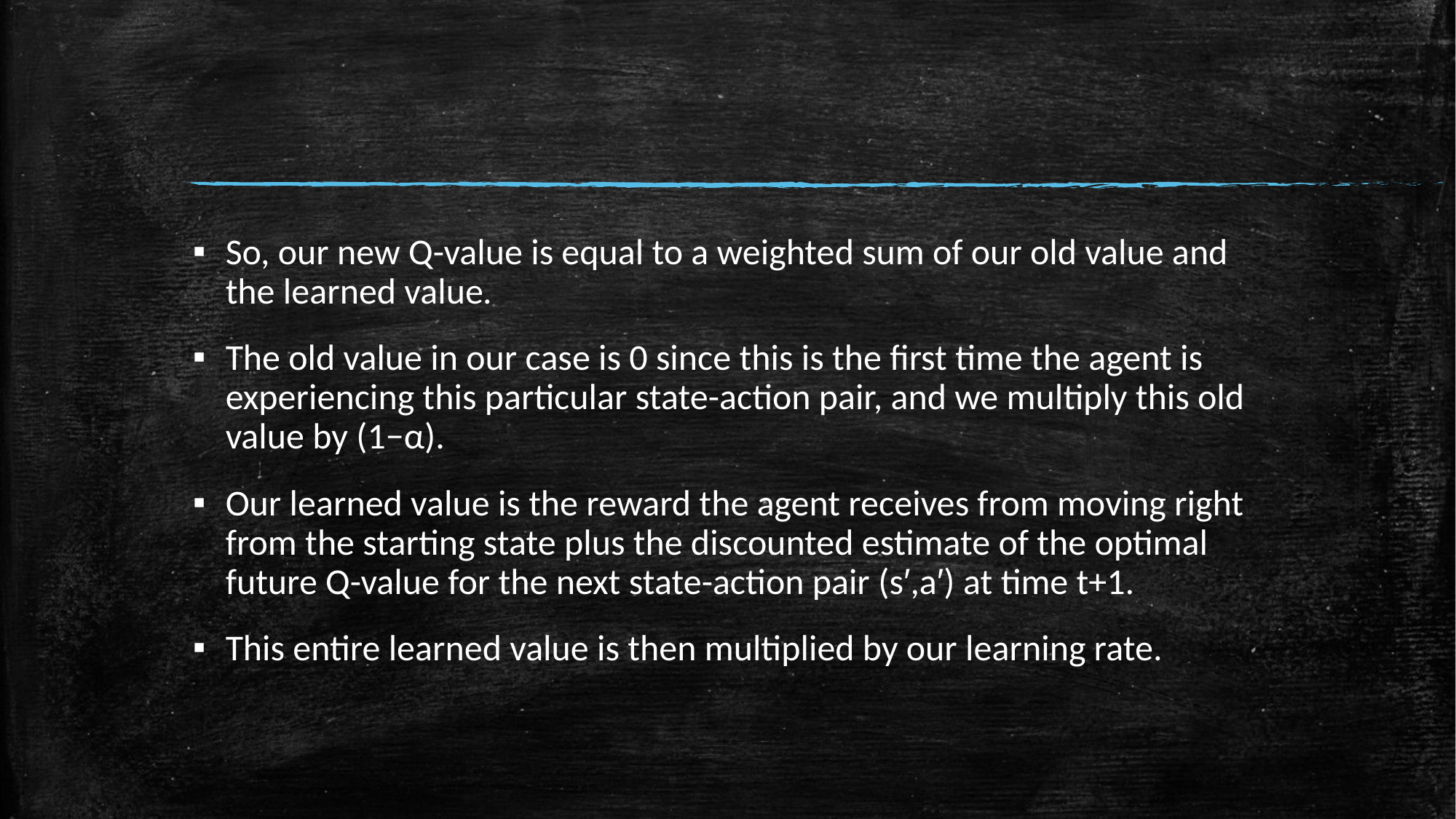

#
So, our new Q-value is equal to a weighted sum of our old value and the learned value.
The old value in our case is 0 since this is the first time the agent is experiencing this particular state-action pair, and we multiply this old value by (1−α).
Our learned value is the reward the agent receives from moving right from the starting state plus the discounted estimate of the optimal future Q-value for the next state-action pair (s′,a′) at time t+1.
This entire learned value is then multiplied by our learning rate.